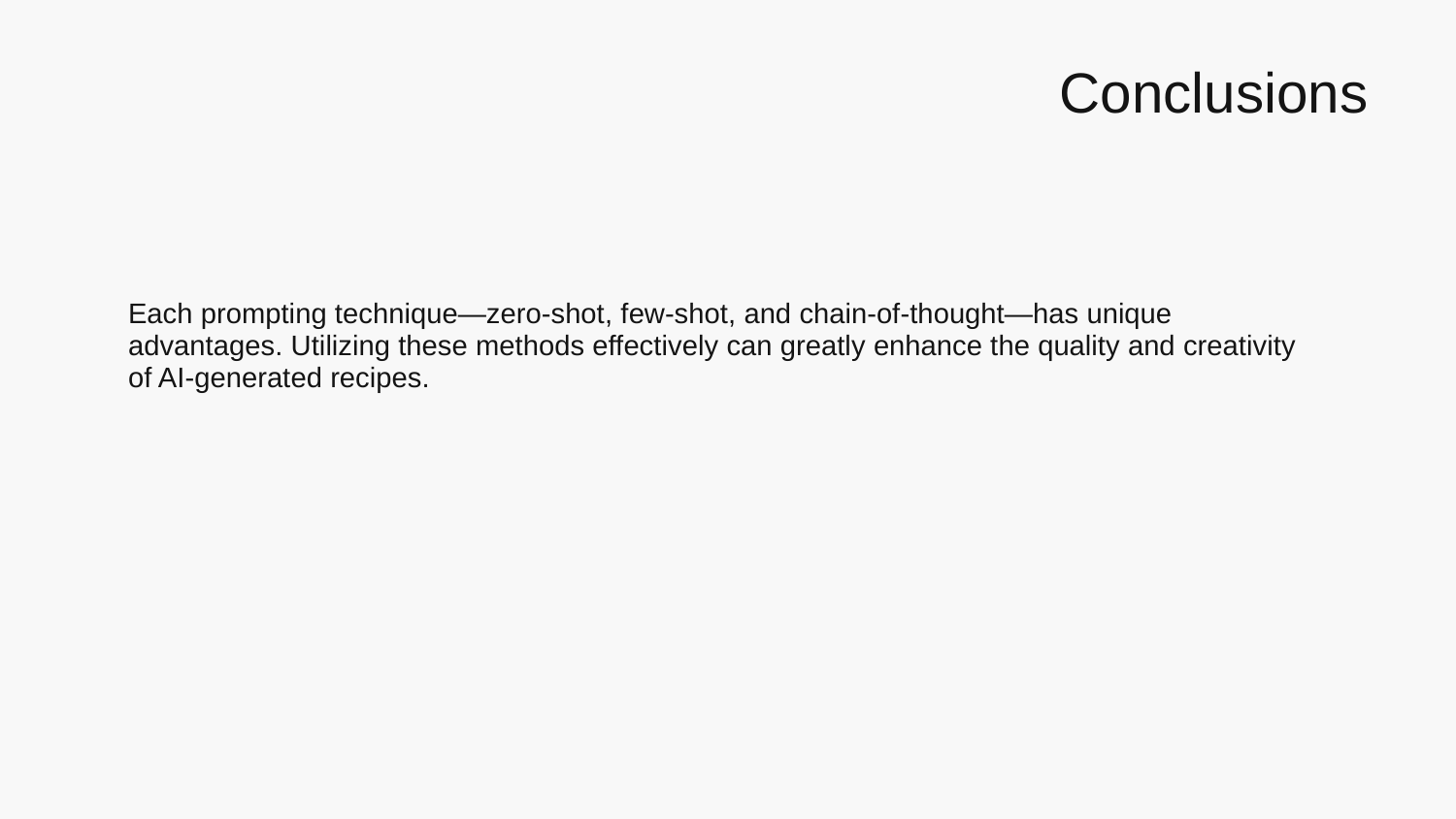

# Conclusions
Each prompting technique—zero-shot, few-shot, and chain-of-thought—has unique advantages. Utilizing these methods effectively can greatly enhance the quality and creativity of AI-generated recipes.